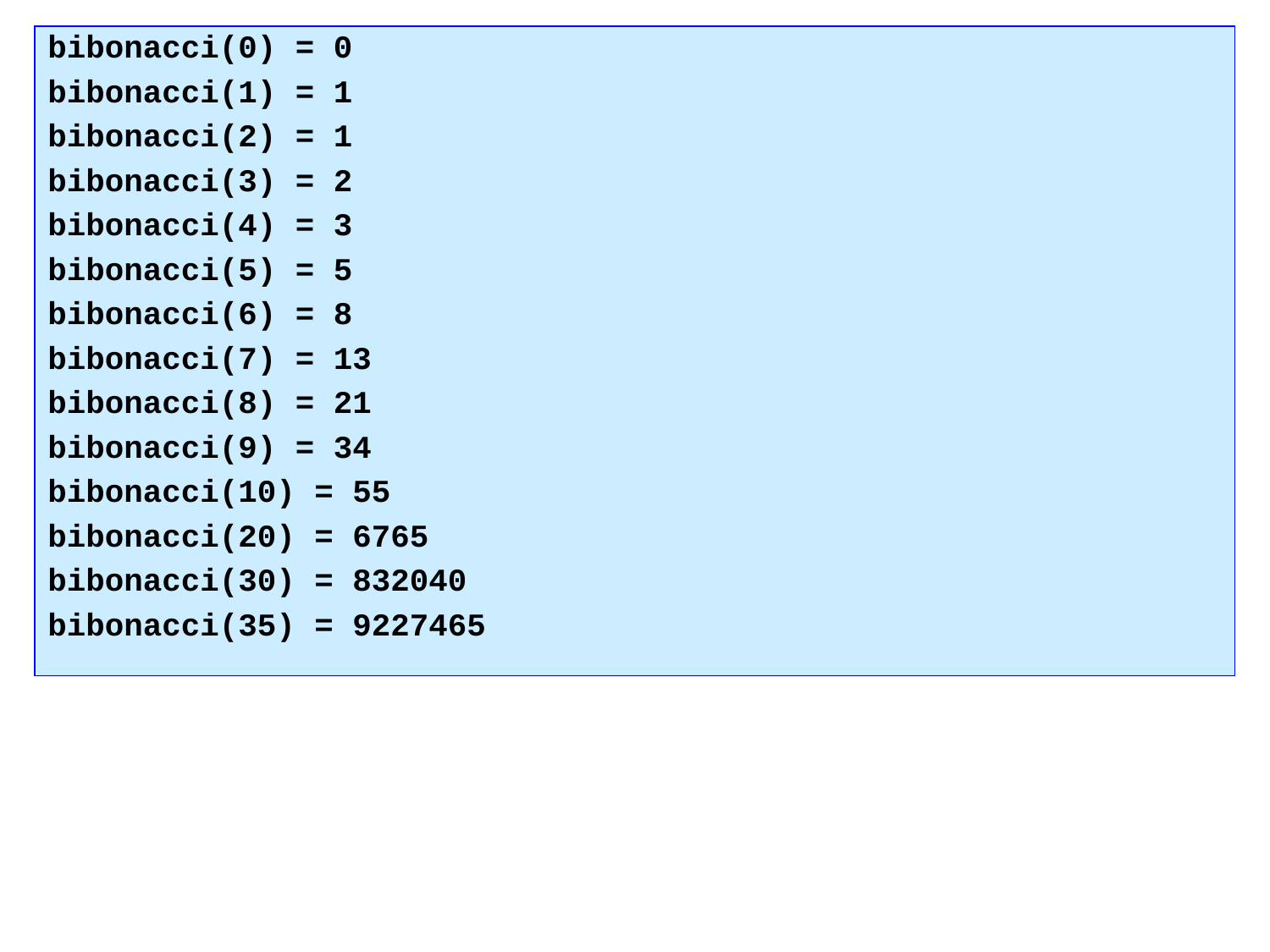

bibonacci(0) = 0
bibonacci(1) = 1
bibonacci(2) = 1
bibonacci(3) = 2
bibonacci(4) = 3
bibonacci(5) = 5
bibonacci(6) = 8
bibonacci(7) = 13
bibonacci(8) = 21
bibonacci(9) = 34
bibonacci(10) = 55
bibonacci(20) = 6765
bibonacci(30) = 832040
bibonacci(35) = 9227465